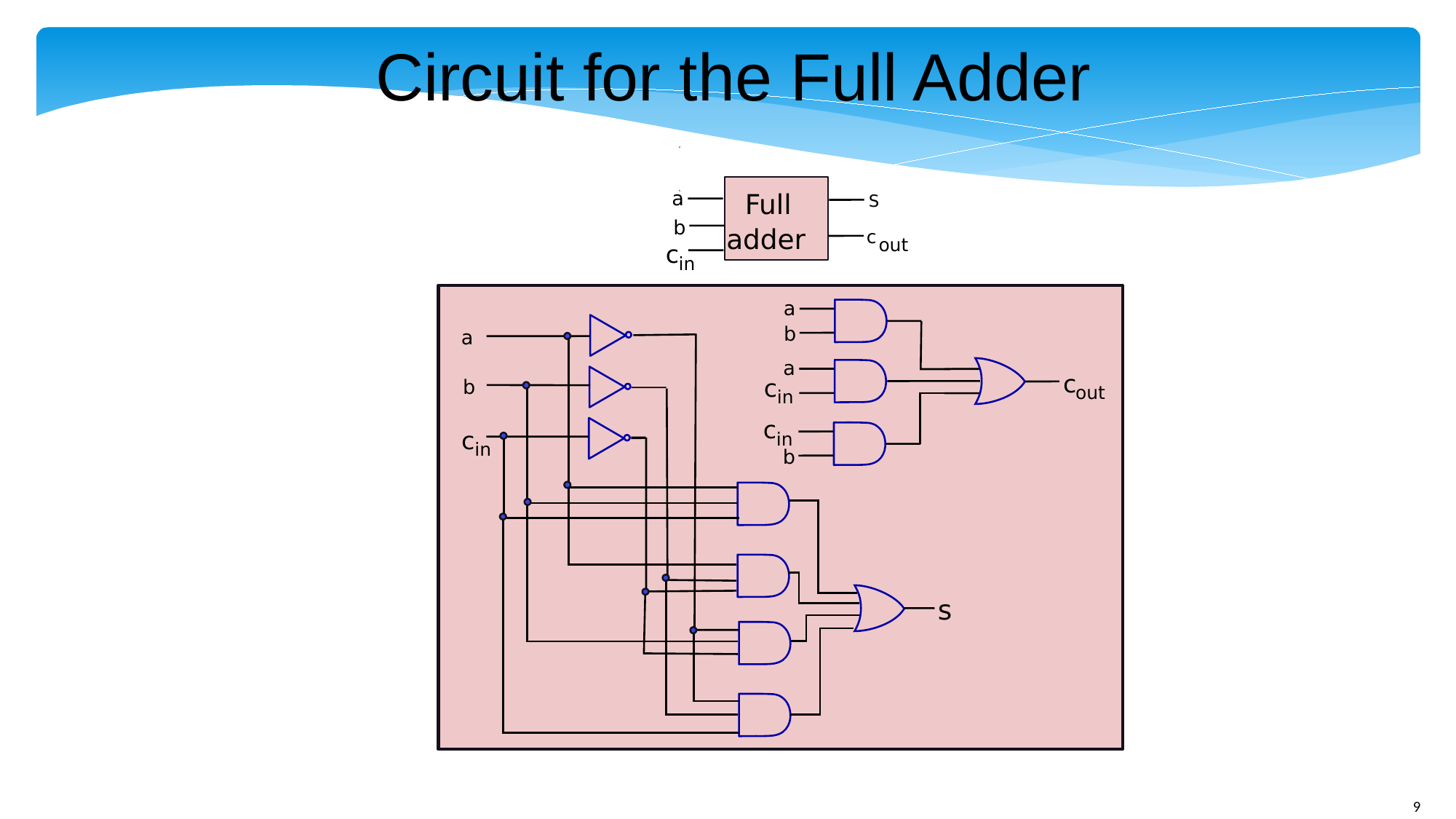

Circuit for the Full Adder

a
  Full

S

b
adder
c

out

c

in

a

b
a

a

c

c
b

out

in

c

c
in

in

b

s